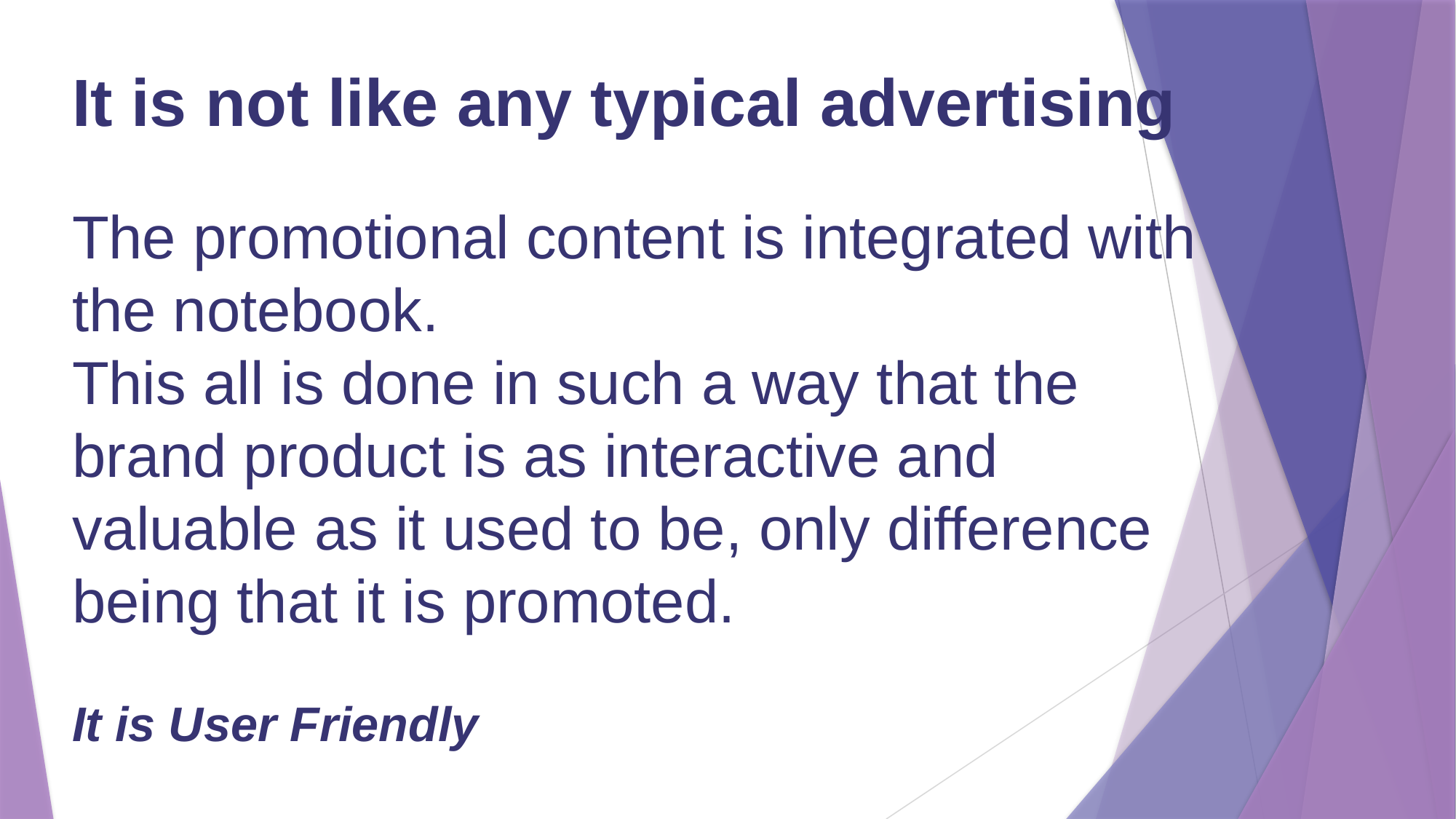

It is not like any typical advertising

The promotional content is integrated with the notebook.
This all is done in such a way that the brand product is as interactive and valuable as it used to be, only difference being that it is promoted.

It is User Friendly

Call it interactive advertising